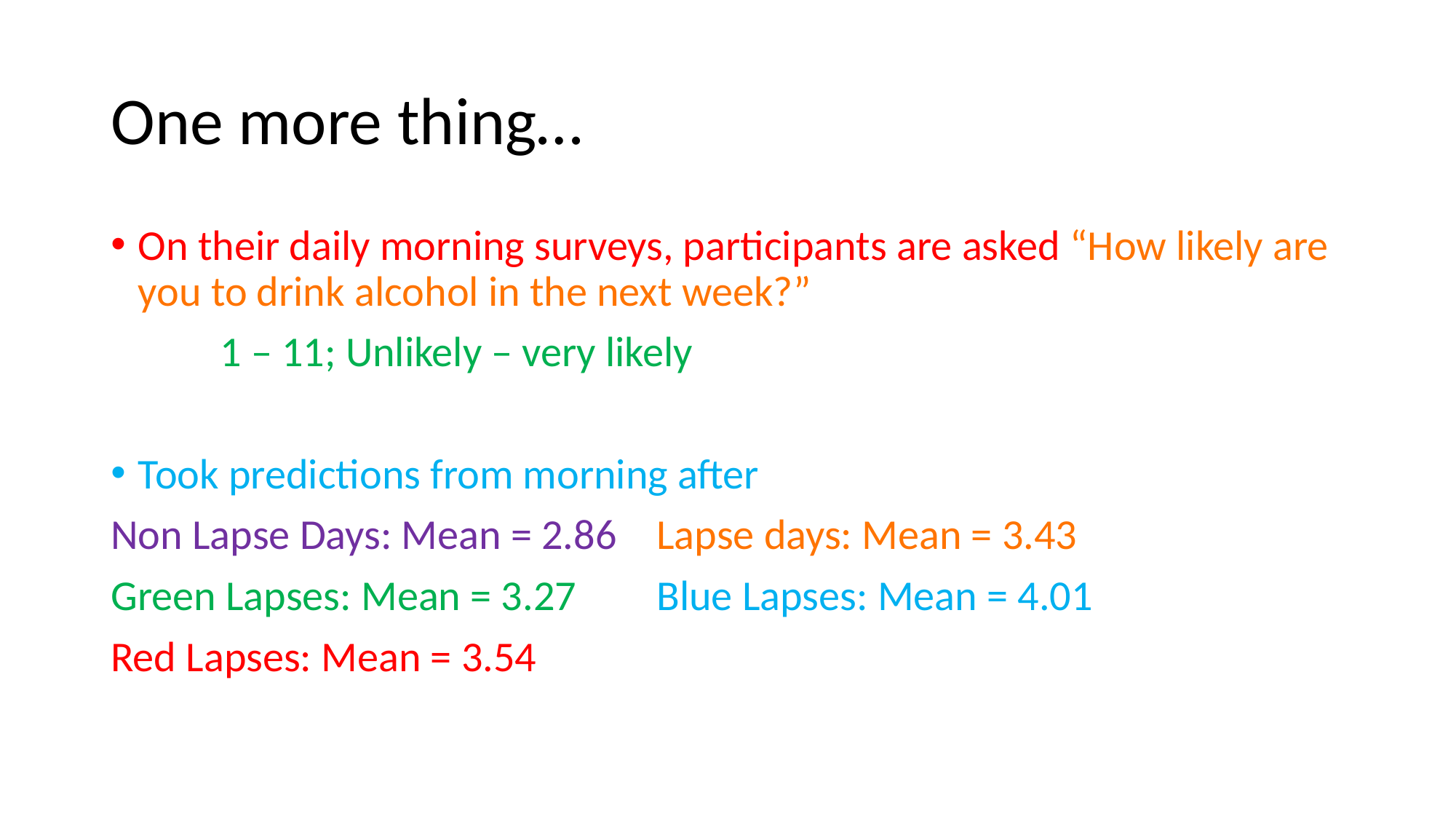

# One more thing…
On their daily morning surveys, participants are asked “How likely are you to drink alcohol in the next week?”
	1 – 11; Unlikely – very likely

Took predictions from morning after
Non Lapse Days: Mean = 2.86	Lapse days: Mean = 3.43
Green Lapses: Mean = 3.27	Blue Lapses: Mean = 4.01
Red Lapses: Mean = 3.54